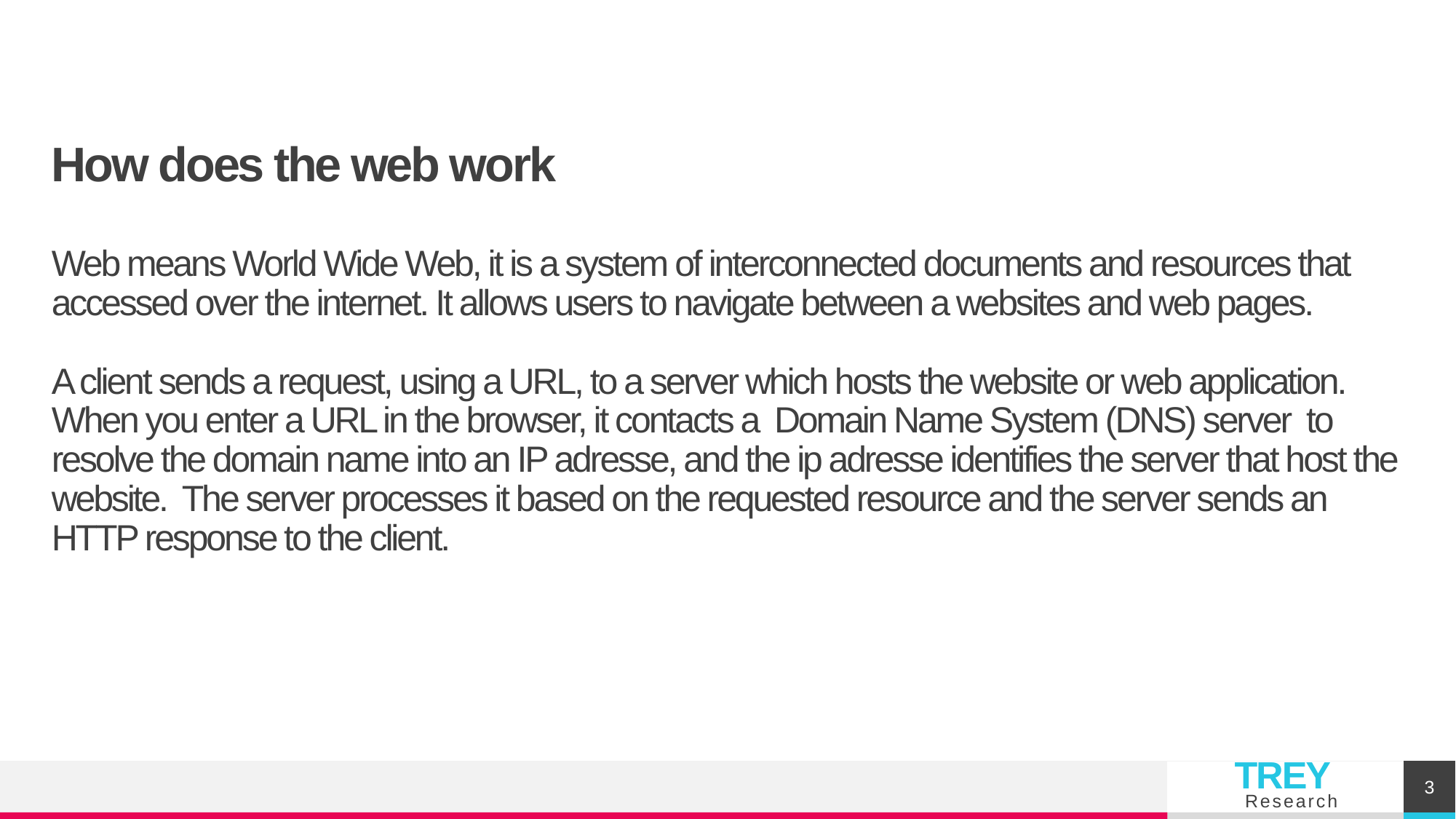

# How does the web work Web means World Wide Web, it is a system of interconnected documents and resources that accessed over the internet. It allows users to navigate between a websites and web pages. A client sends a request, using a URL, to a server which hosts the website or web application. When you enter a URL in the browser, it contacts a  Domain Name System (DNS) server  to resolve the domain name into an IP adresse, and the ip adresse identifies the server that host the website.  The server processes it based on the requested resource and the server sends an HTTP response to the client.
3